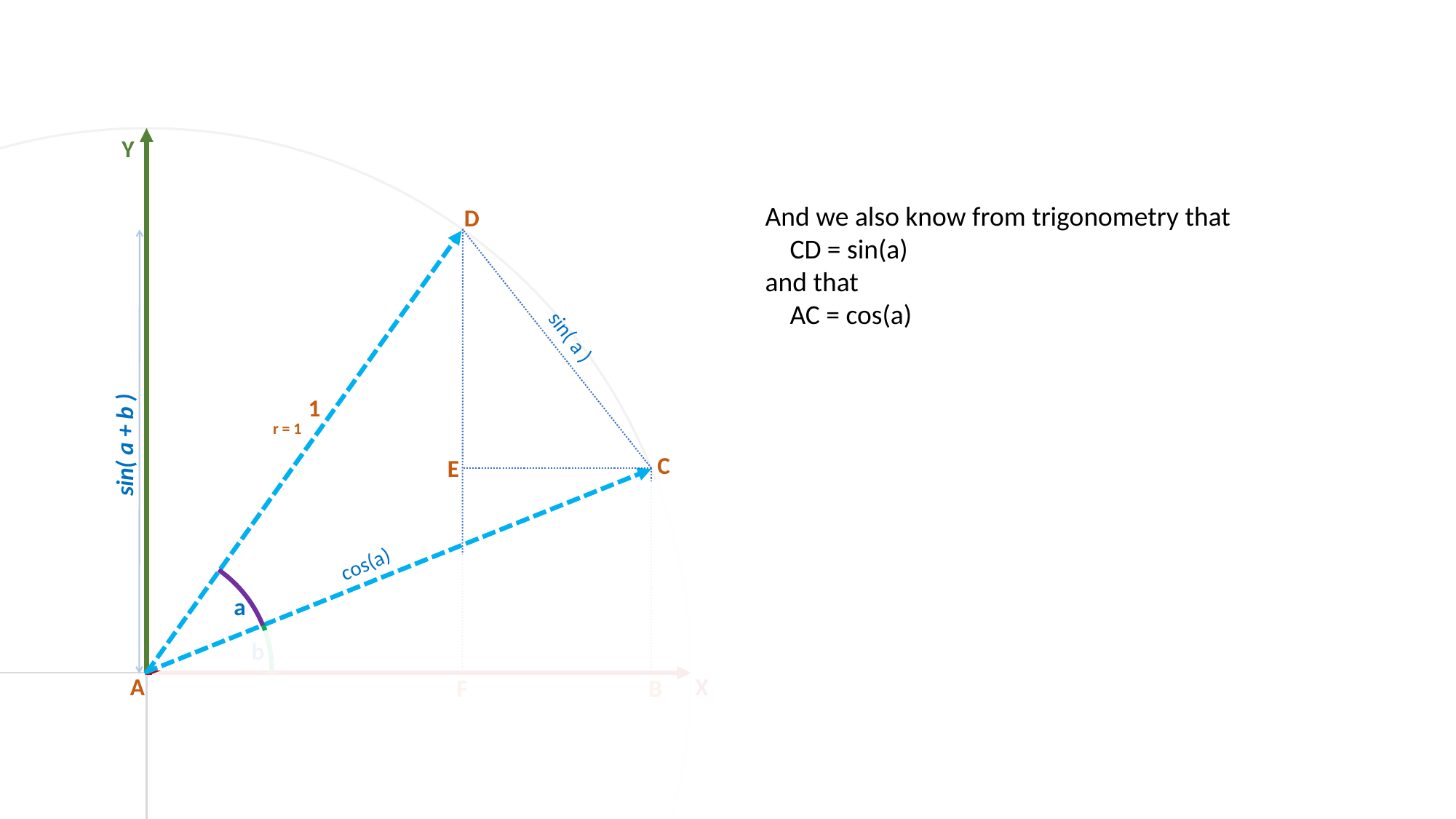

Y

And we also know from trigonometry that
    CD = sin(a)
and that
    AC = cos(a)

D
sin( a )
1
r = 1
sin( a + b )

C
E
cos(a)

a
b
A
X
F
B